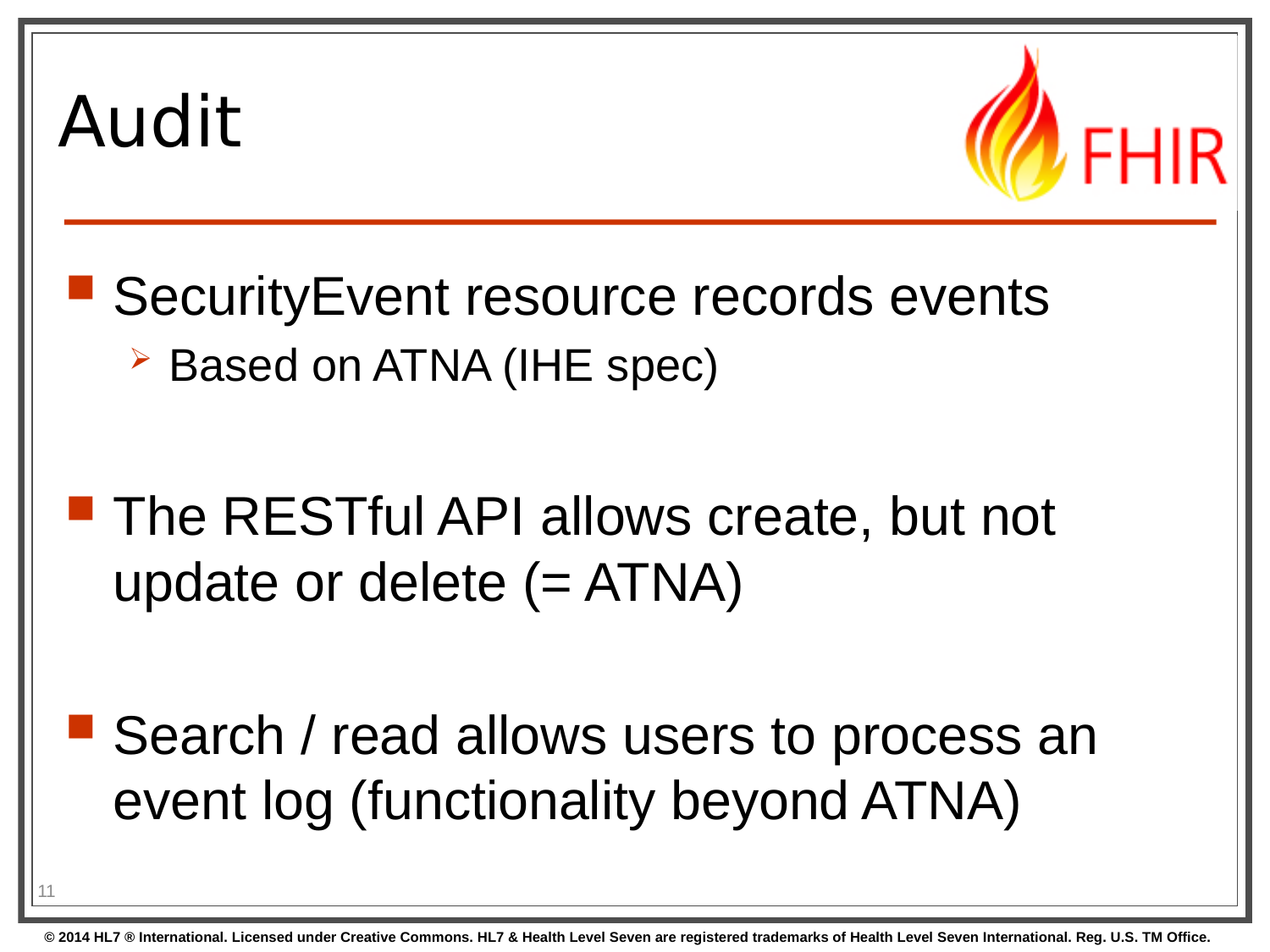

# Audit
SecurityEvent resource records events
Based on ATNA (IHE spec)

The RESTful API allows create, but not update or delete (= ATNA)

Search / read allows users to process an event log (functionality beyond ATNA)

11